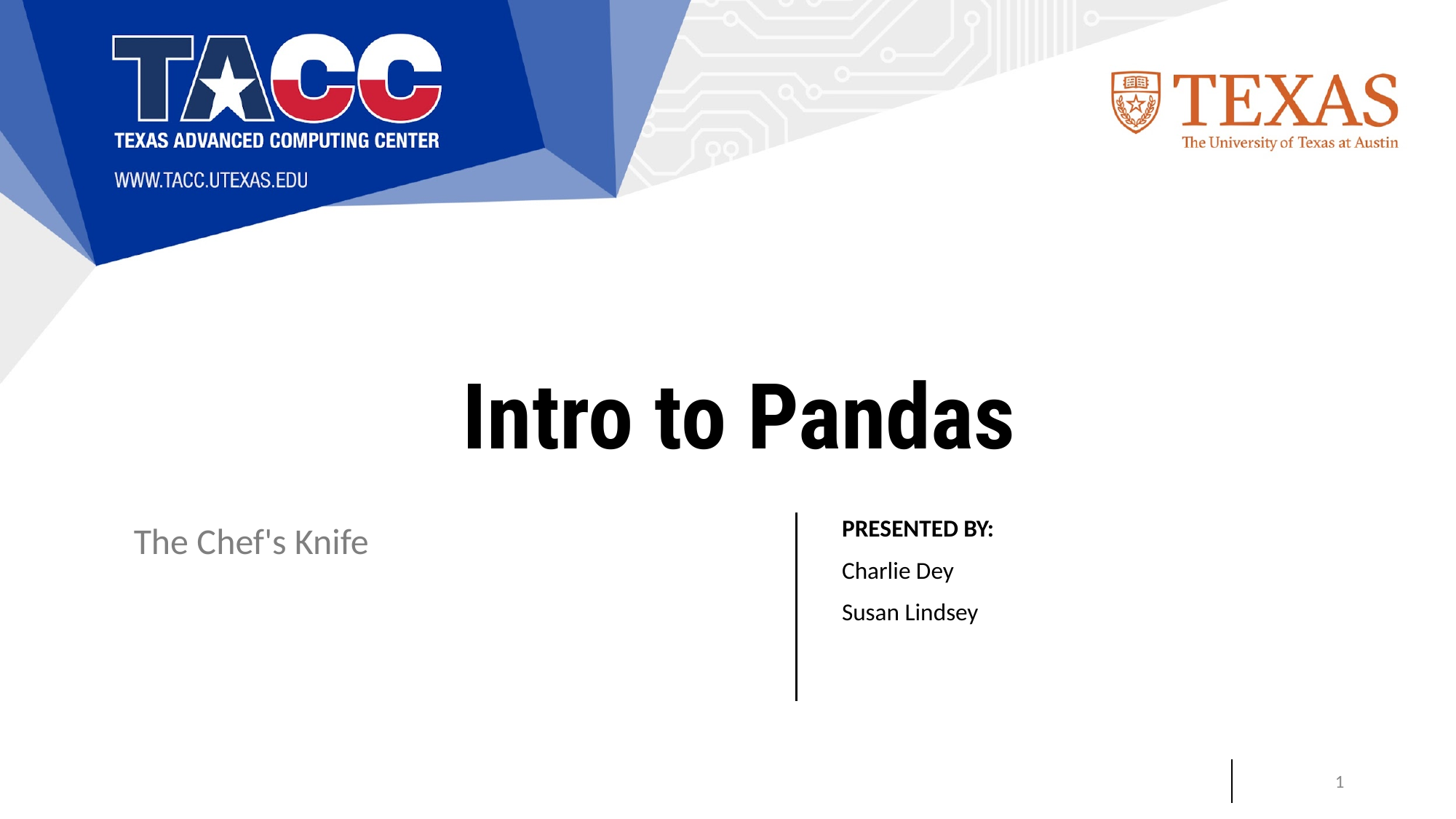

# Intro to Pandas
The Chef's Knife
Charlie Dey
Susan Lindsey
1